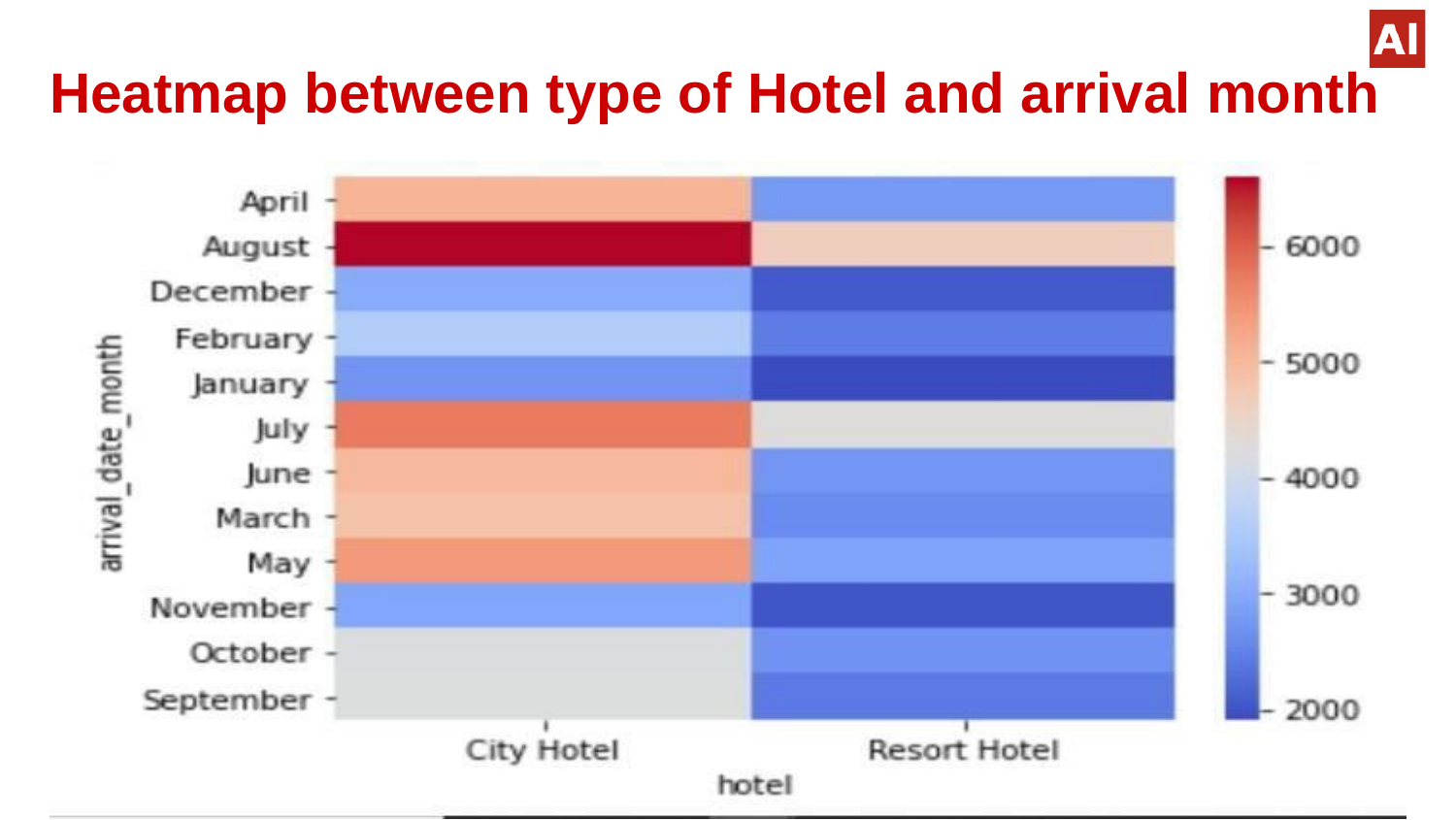

# Heatmap between type of Hotel and arrival month